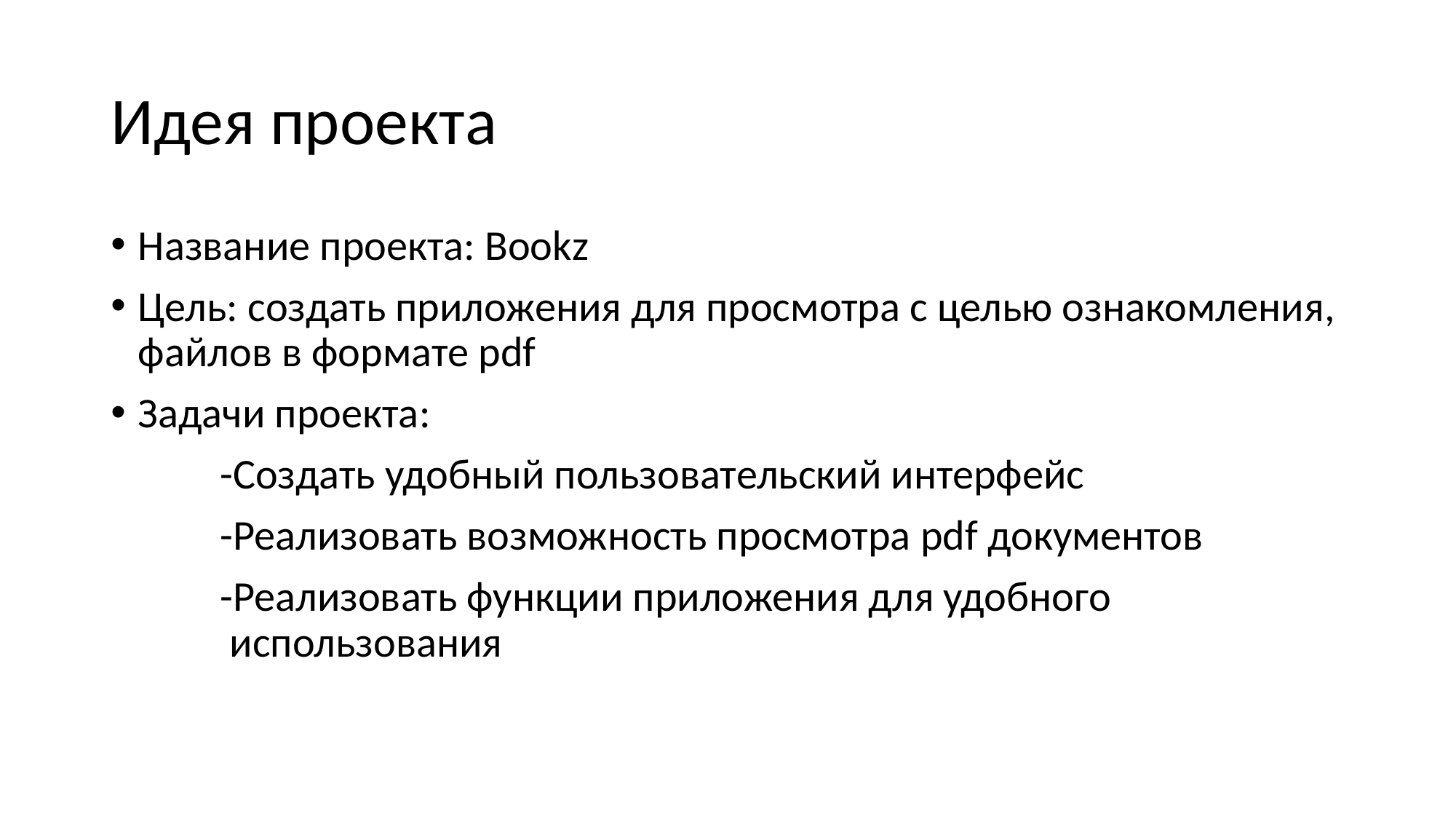

# Идея проекта
Название проекта: Bookz
Цель: создать приложения для просмотра с целью ознакомления, файлов в формате pdf
Задачи проекта:
	-Создать удобный пользовательский интерфейс
	-Реализовать возможность просмотра pdf документов
	-Реализовать функции приложения для удобного 		 	 использования